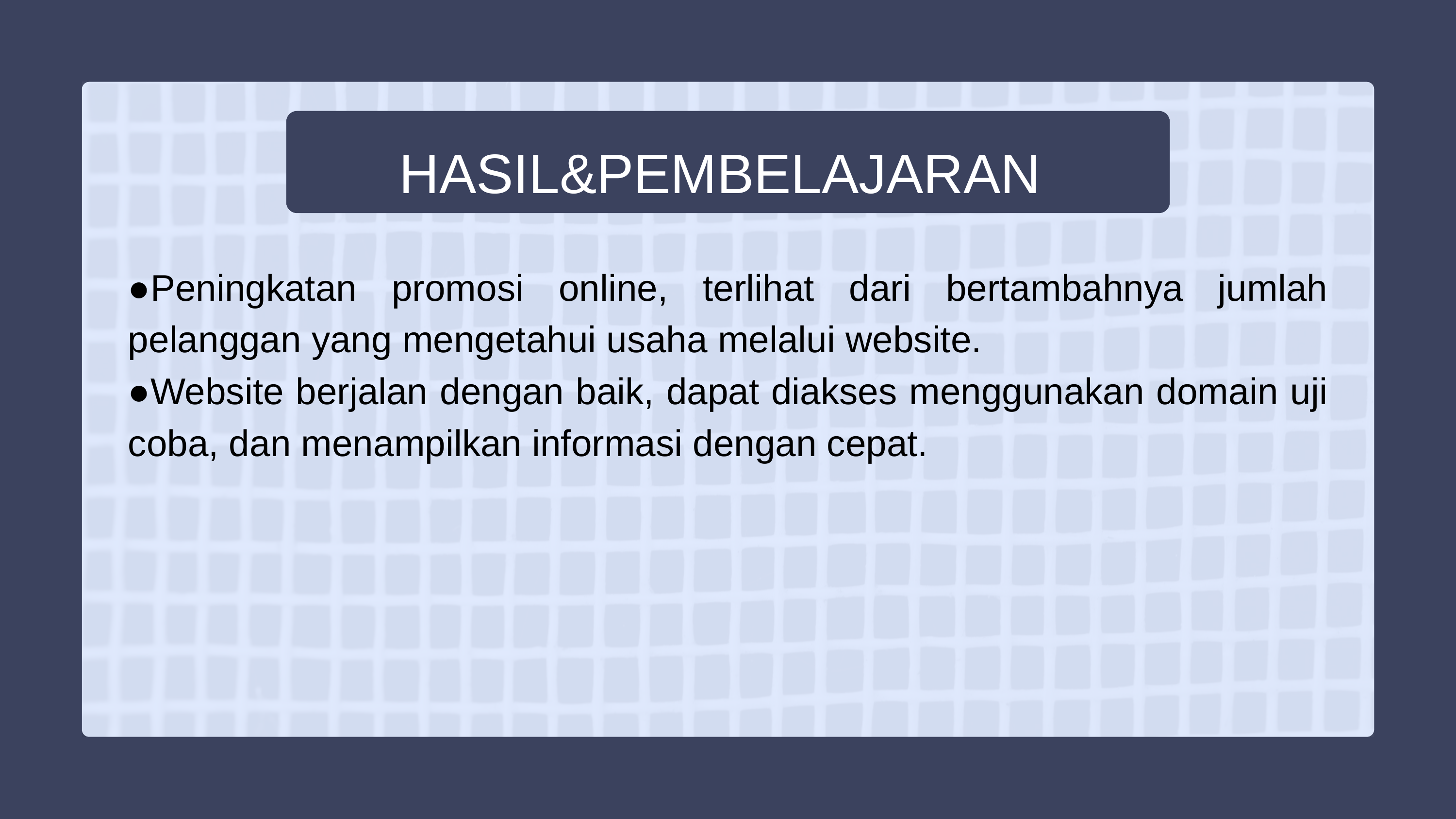

HASIL&PEMBELAJARAN
●Peningkatan promosi online, terlihat dari bertambahnya jumlah pelanggan yang mengetahui usaha melalui website.
●Website berjalan dengan baik, dapat diakses menggunakan domain uji coba, dan menampilkan informasi dengan cepat.